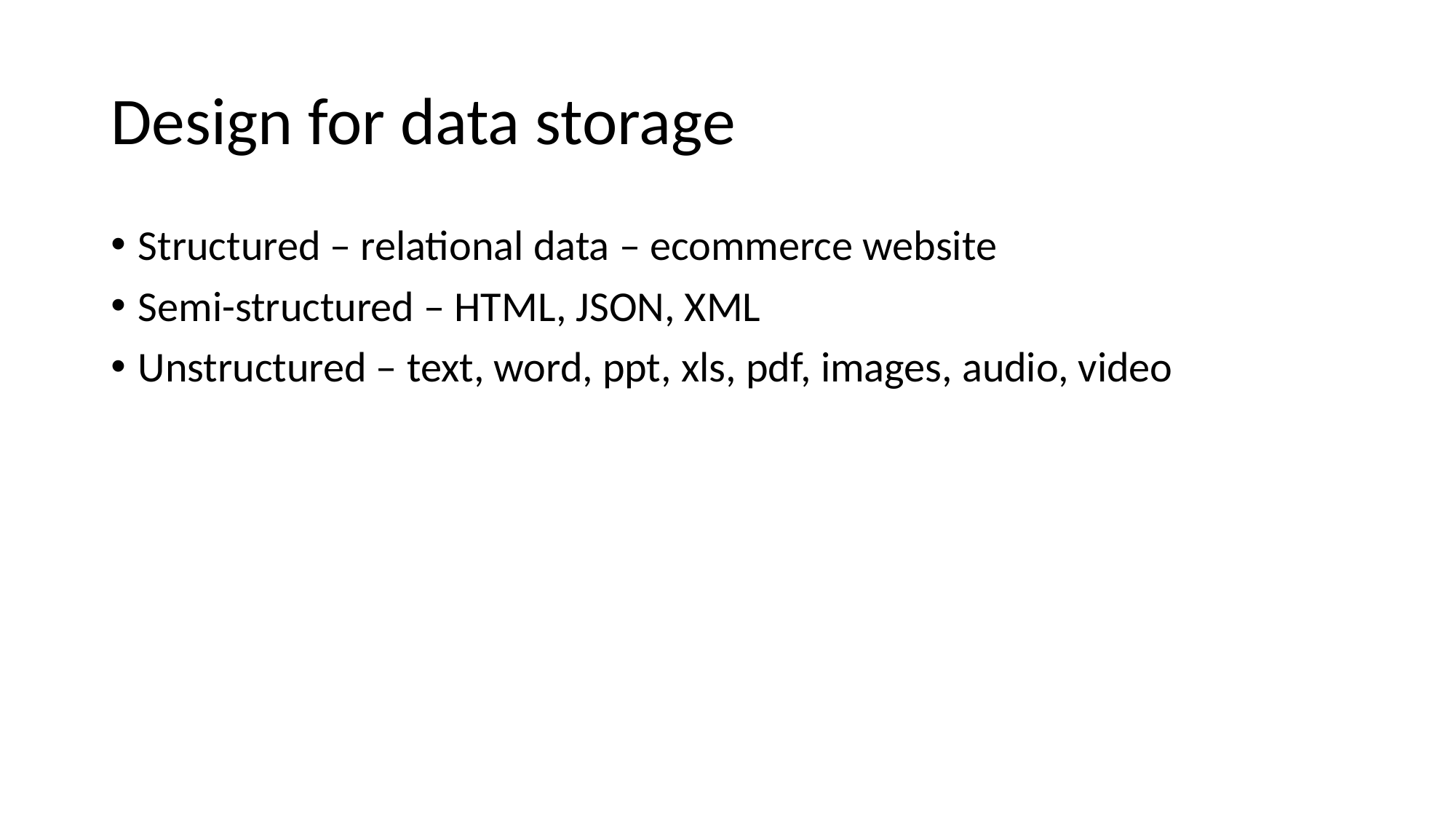

# Design for data storage
Structured – relational data – ecommerce website
Semi-structured – HTML, JSON, XML
Unstructured – text, word, ppt, xls, pdf, images, audio, video